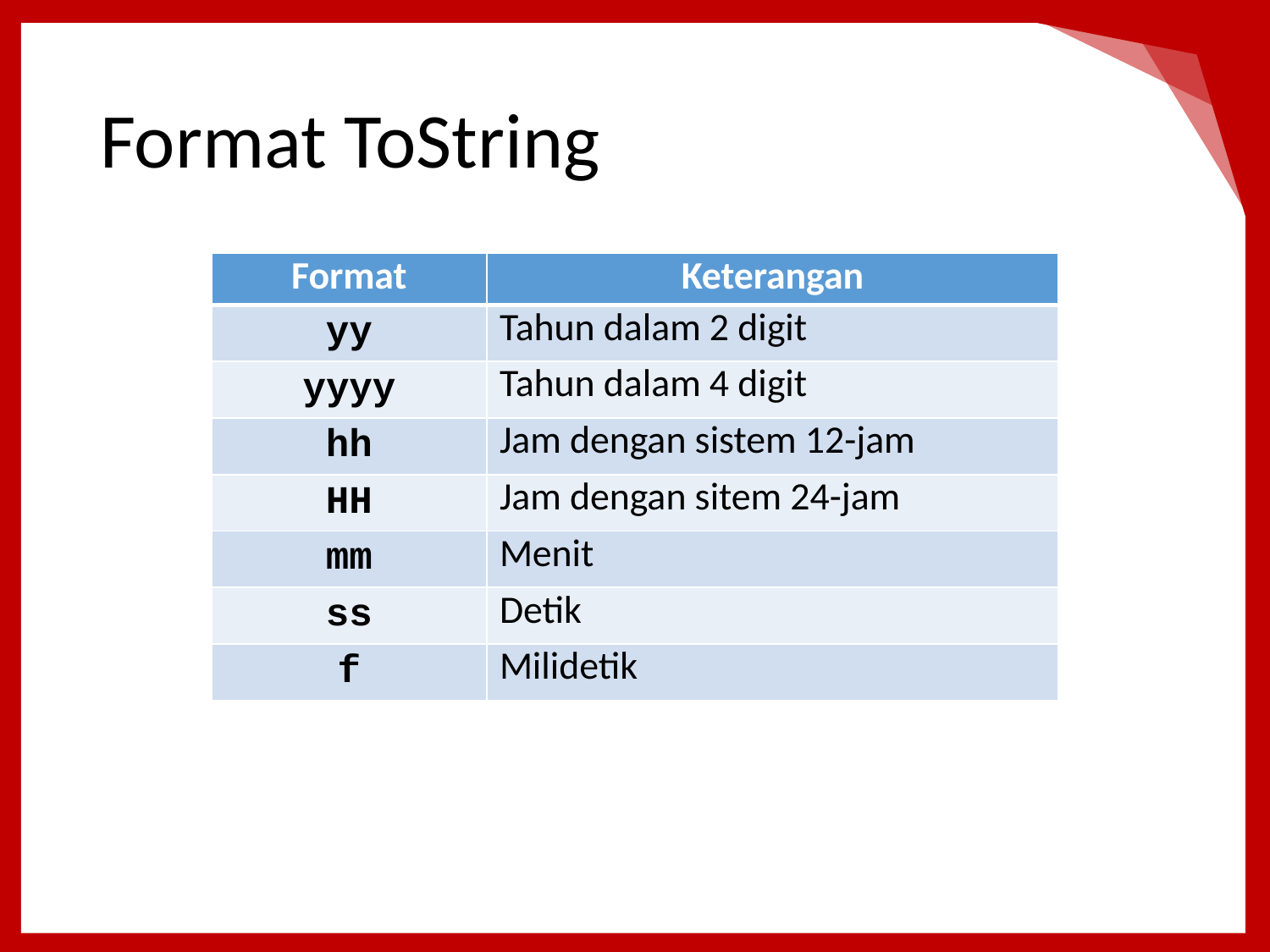

# Format ToString

| Format | Keterangan |
| --- | --- |
| yy | Tahun dalam 2 digit |
| yyyy | Tahun dalam 4 digit |
| hh | Jam dengan sistem 12-jam |
| HH | Jam dengan sitem 24-jam |
| mm | Menit |
| ss | Detik |
| f | Milidetik |